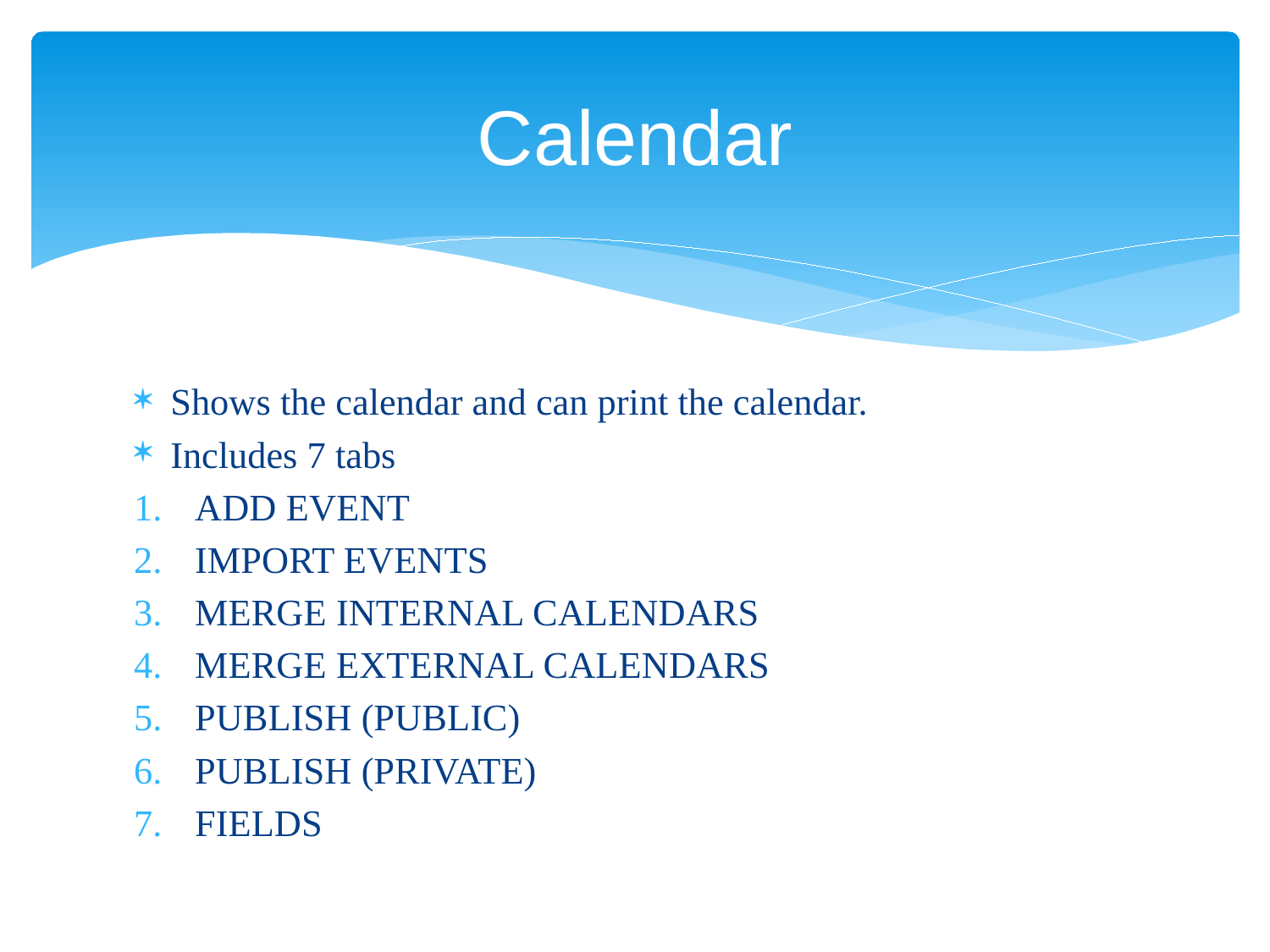

# Calendar
Shows the calendar and can print the calendar.
Includes 7 tabs
ADD EVENT
IMPORT EVENTS
MERGE INTERNAL CALENDARS
MERGE EXTERNAL CALENDARS
PUBLISH (PUBLIC)
PUBLISH (PRIVATE)
FIELDS